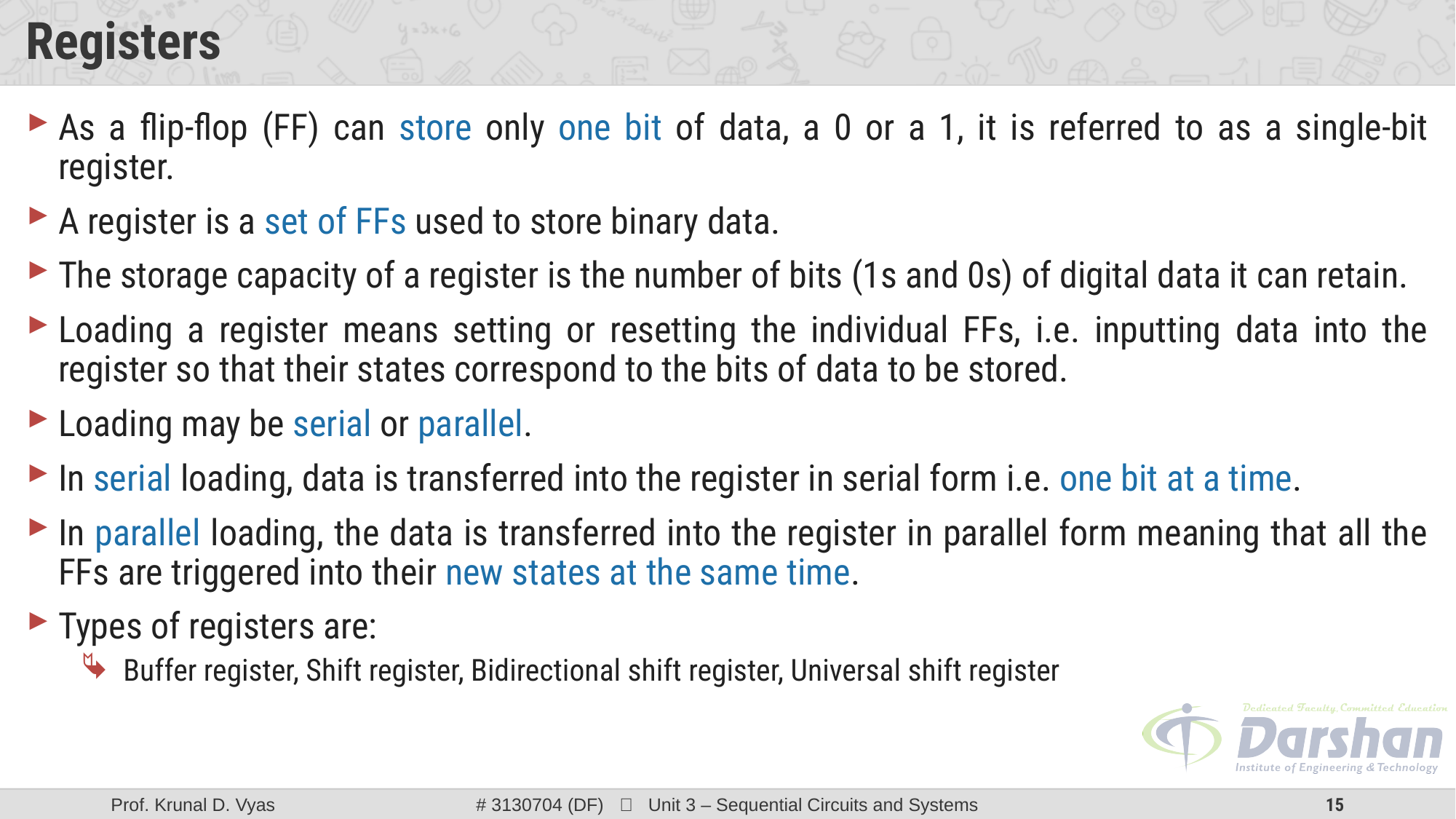

# Registers
As a flip-flop (FF) can store only one bit of data, a 0 or a 1, it is referred to as a single-bit register.
A register is a set of FFs used to store binary data.
The storage capacity of a register is the number of bits (1s and 0s) of digital data it can retain.
Loading a register means setting or resetting the individual FFs, i.e. inputting data into the register so that their states correspond to the bits of data to be stored.
Loading may be serial or parallel.
In serial loading, data is transferred into the register in serial form i.e. one bit at a time.
In parallel loading, the data is transferred into the register in parallel form meaning that all the FFs are triggered into their new states at the same time.
Types of registers are:
Buffer register, Shift register, Bidirectional shift register, Universal shift register